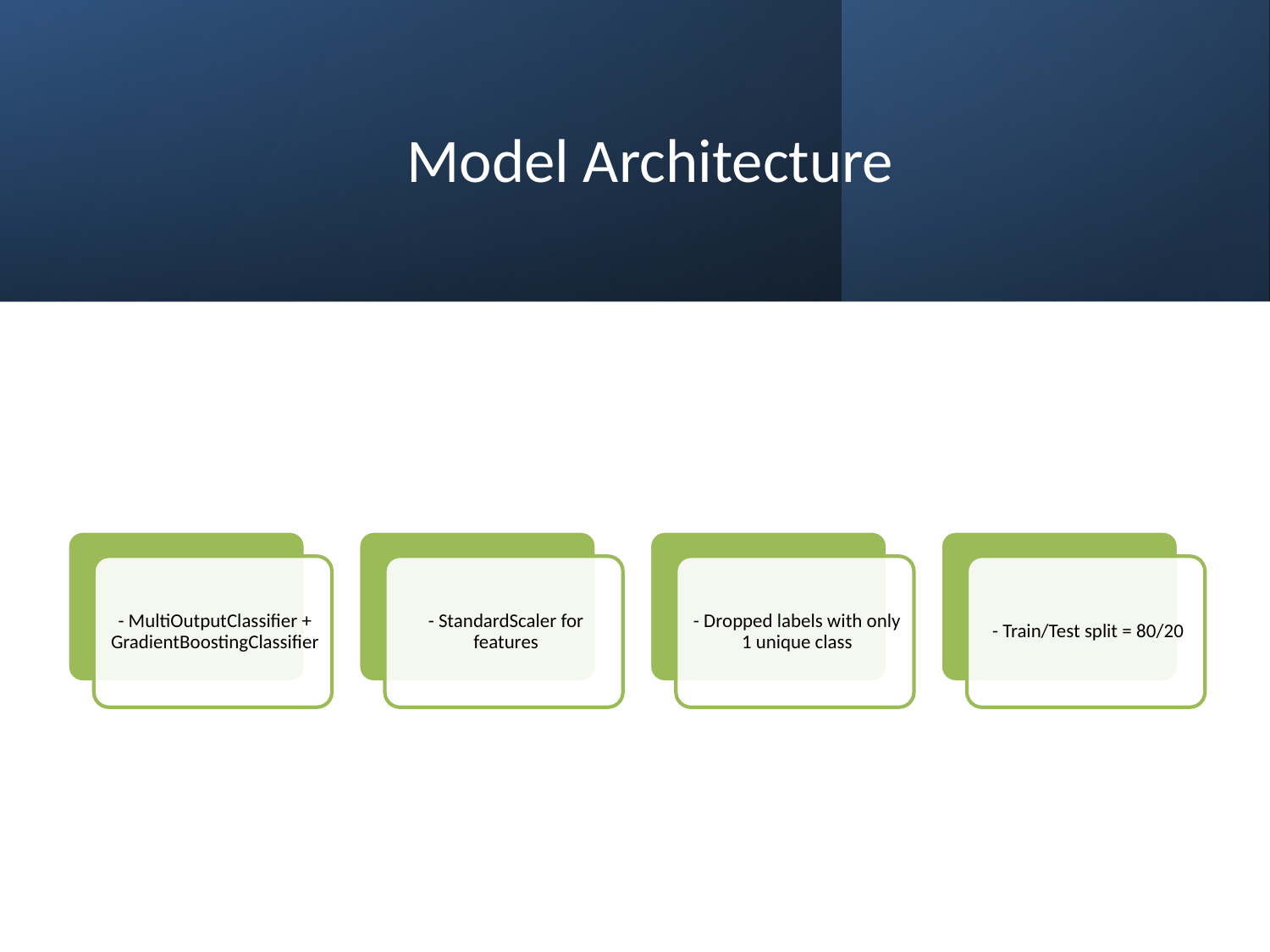

# Model Architecture
- MultiOutputClassifier + GradientBoostingClassifier
- StandardScaler for features
- Dropped labels with only 1 unique class
- Train/Test split = 80/20